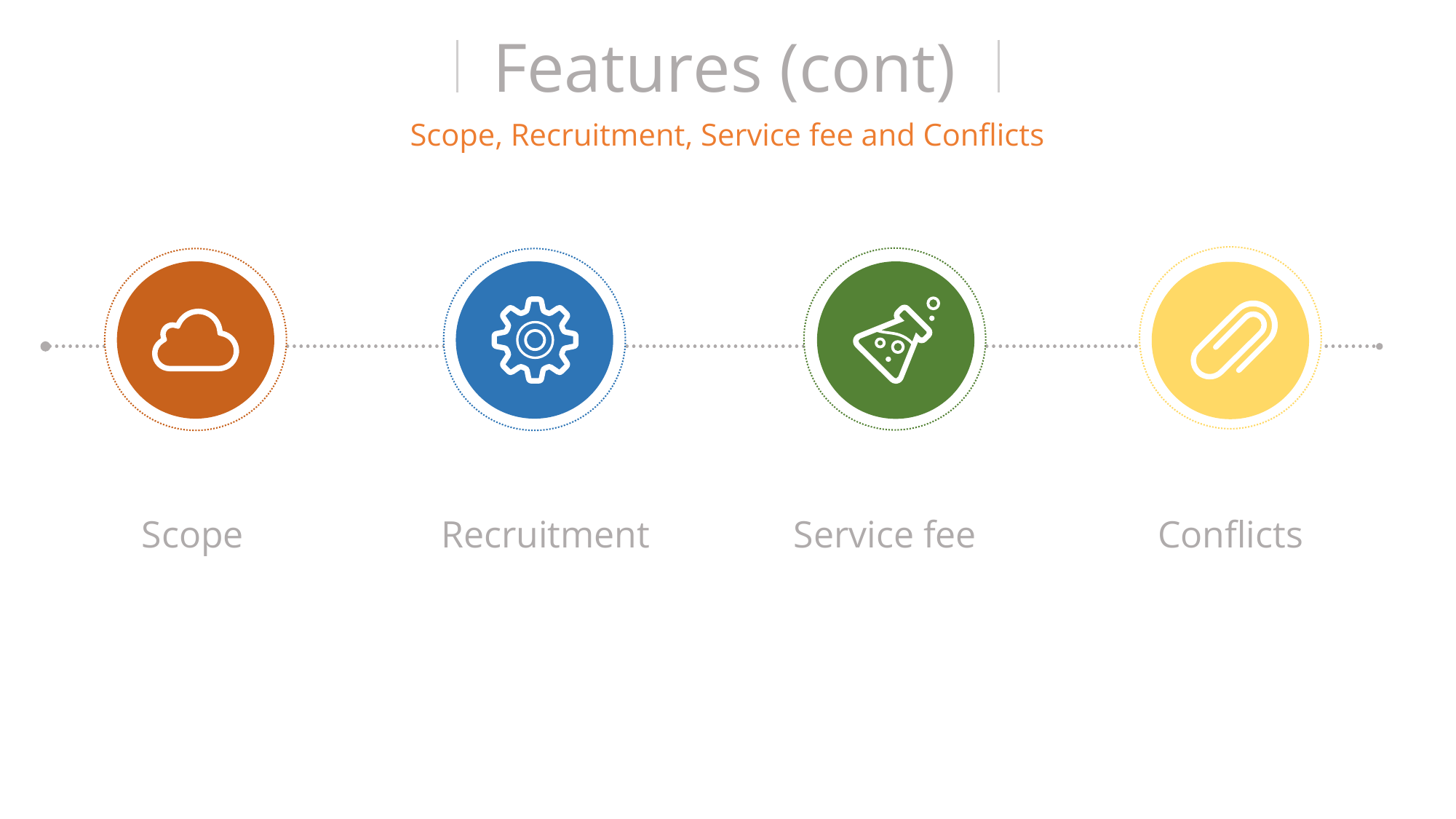

Features (cont)
Scope, Recruitment, Service fee and Conflicts

Scope
Recruitment
Service fee
Conflicts